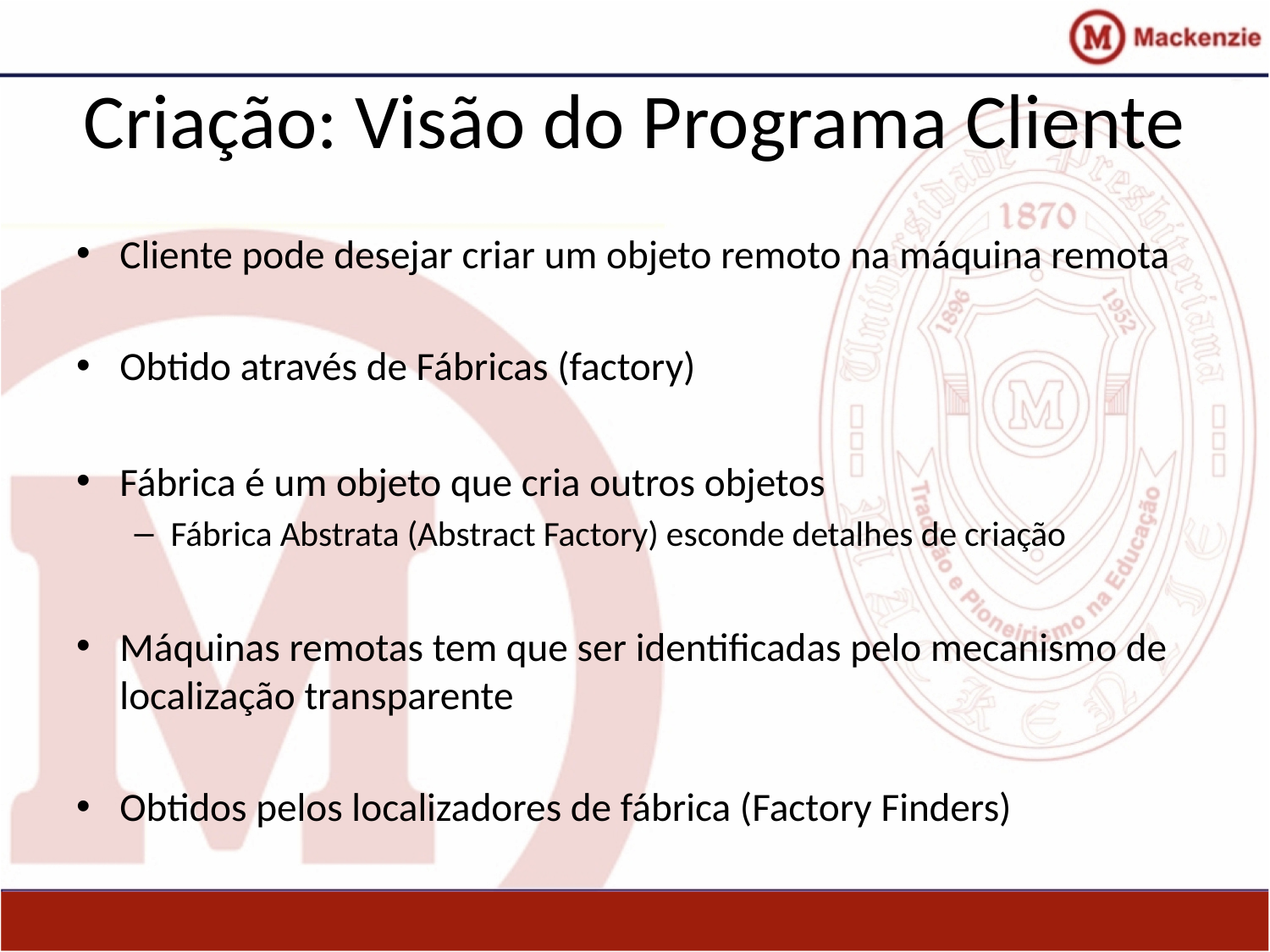

# Criação: Visão do Programa Cliente
Cliente pode desejar criar um objeto remoto na máquina remota

Obtido através de Fábricas (factory)

Fábrica é um objeto que cria outros objetos
Fábrica Abstrata (Abstract Factory) esconde detalhes de criação

Máquinas remotas tem que ser identificadas pelo mecanismo de localização transparente

Obtidos pelos localizadores de fábrica (Factory Finders)